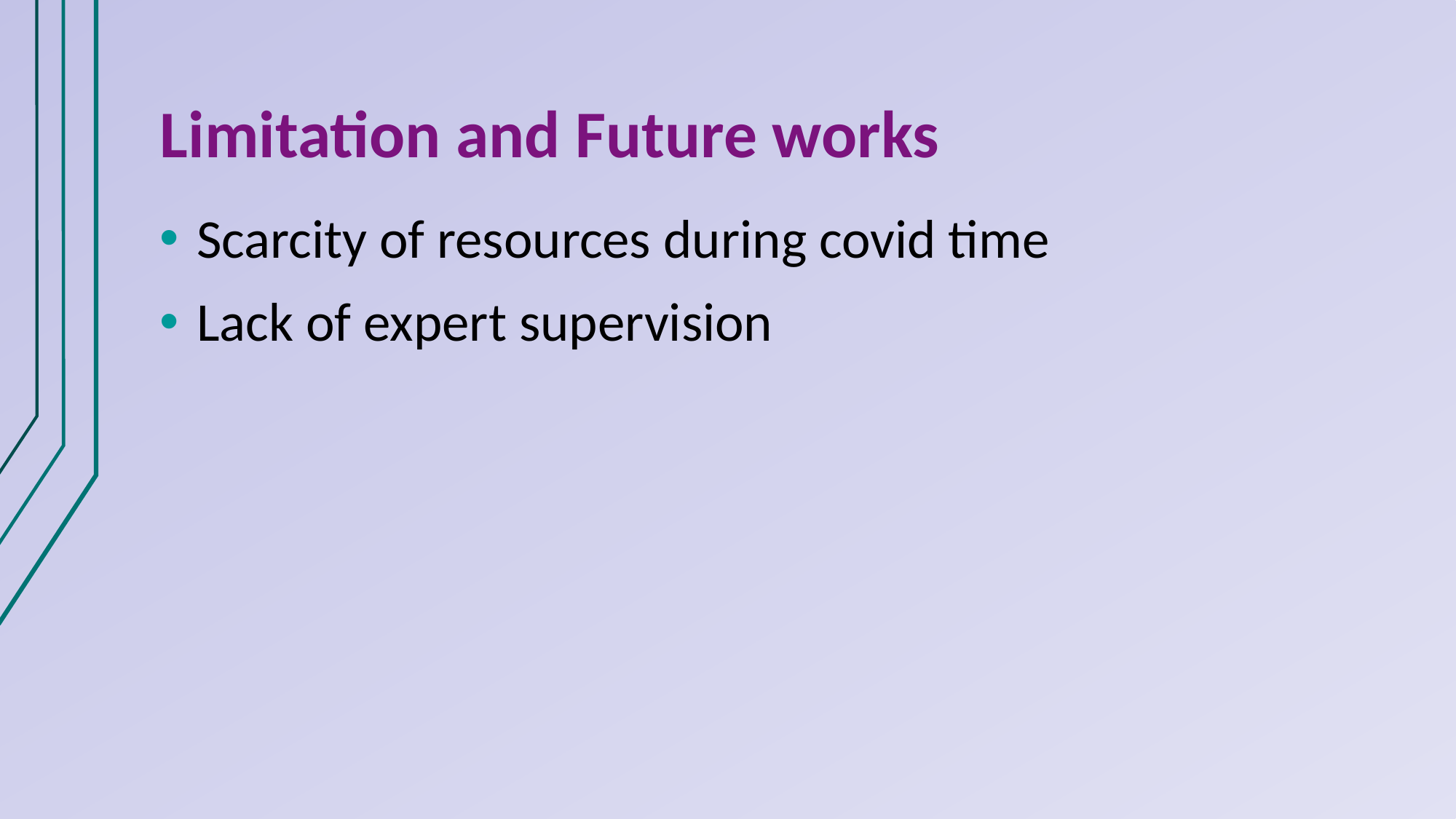

# Limitation and Future works
Scarcity of resources during covid time
Lack of expert supervision